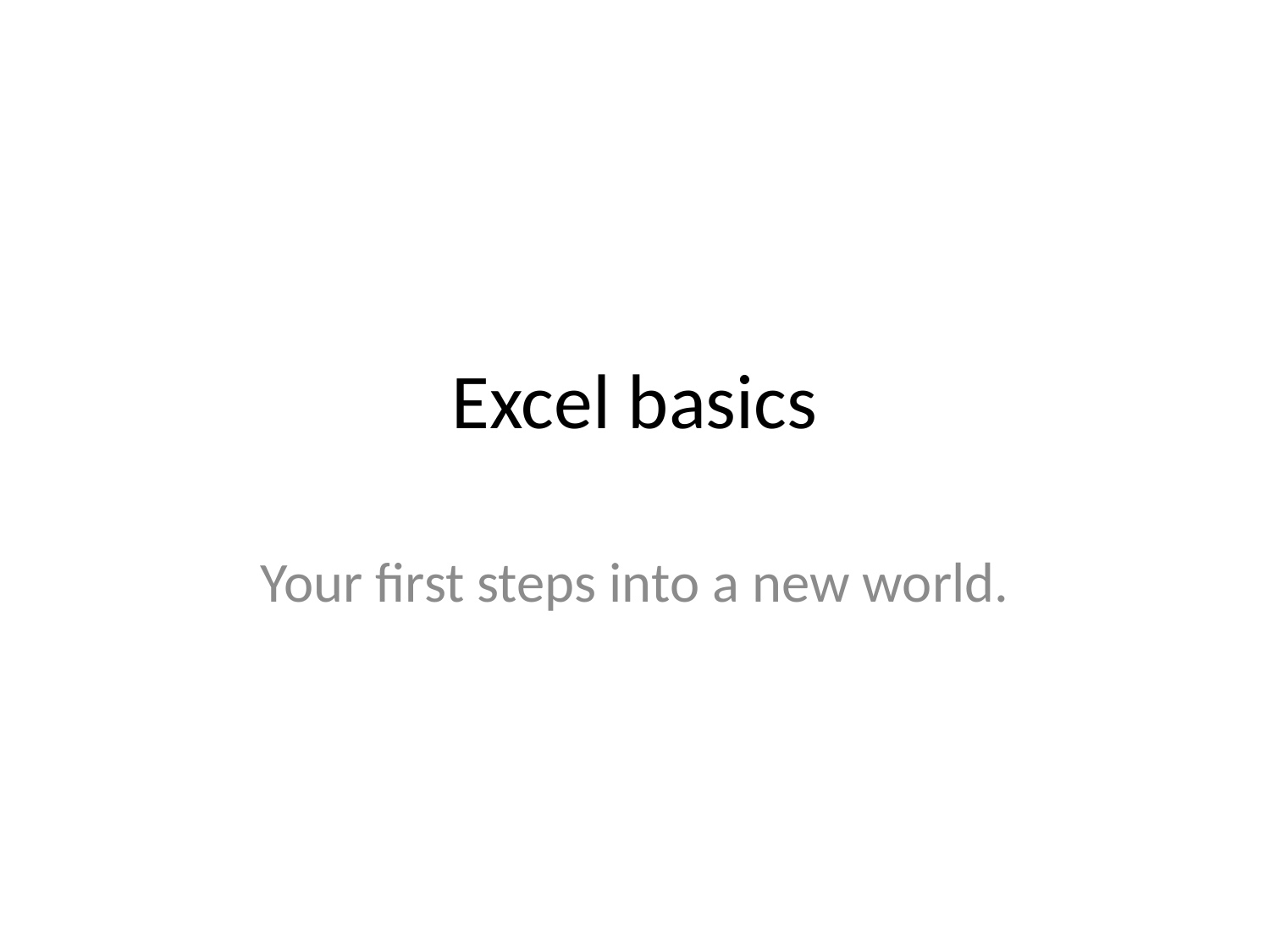

# Excel basics
Your first steps into a new world.